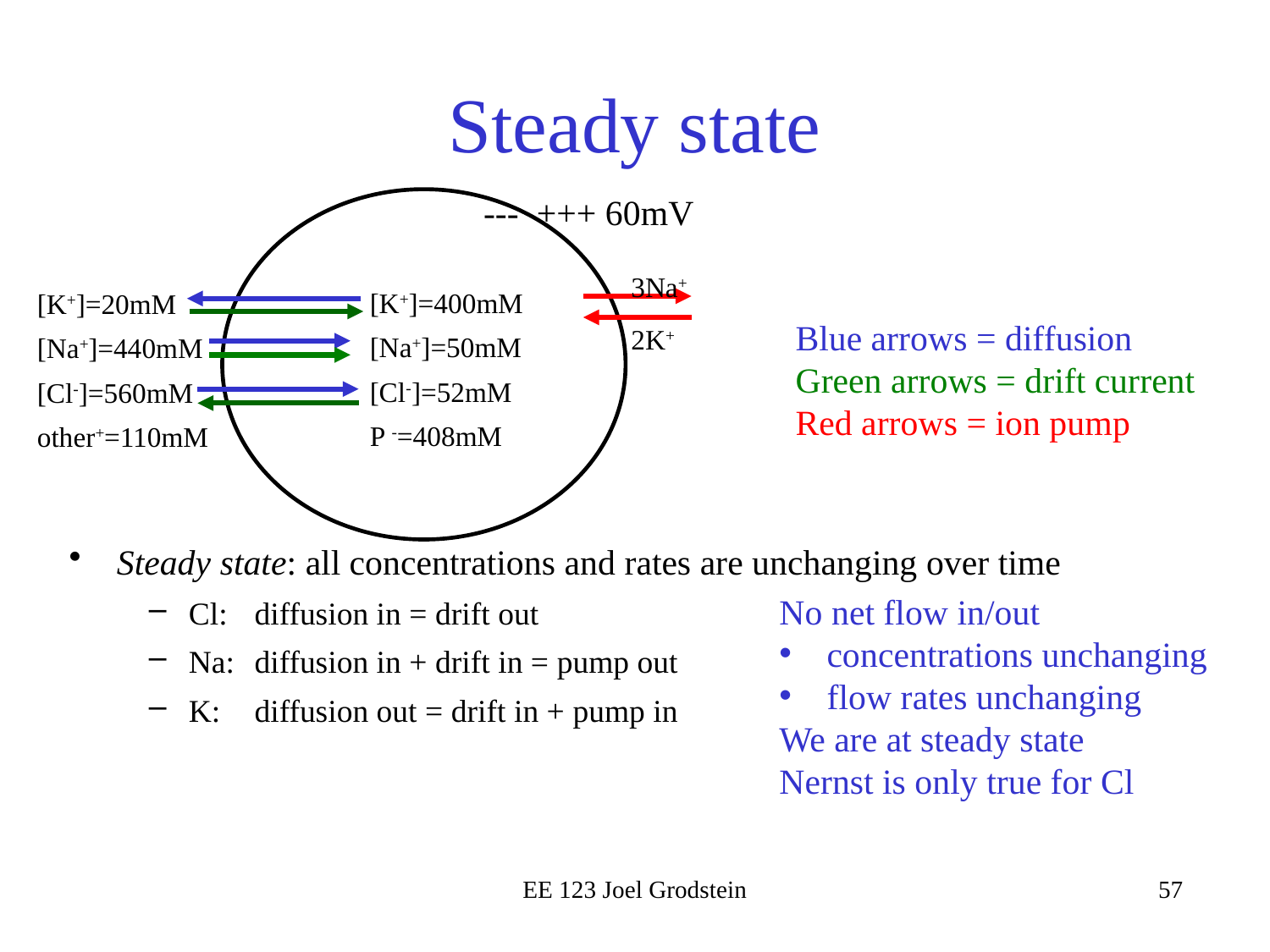

# Steady state

---  +++ 60mV
3Na+
2K+
[K+]=400mM
[Na+]=50mM
[Cl-]=52mM
P -=408mM
[K+]=20mM
[Na+]=440mM
[Cl-]=560mM
other+=110mM
Blue arrows = diffusion
Green arrows = drift current
Red arrows = ion pump
Steady state: all concentrations and rates are unchanging over time
No net flow in/out
concentrations unchanging
flow rates unchanging
We are at steady state
Nernst is only true for Cl
Cl:
Na:
K:
diffusion in = drift out
diffusion in + drift in = pump out
diffusion out = drift in + pump in
EE 123 Joel Grodstein